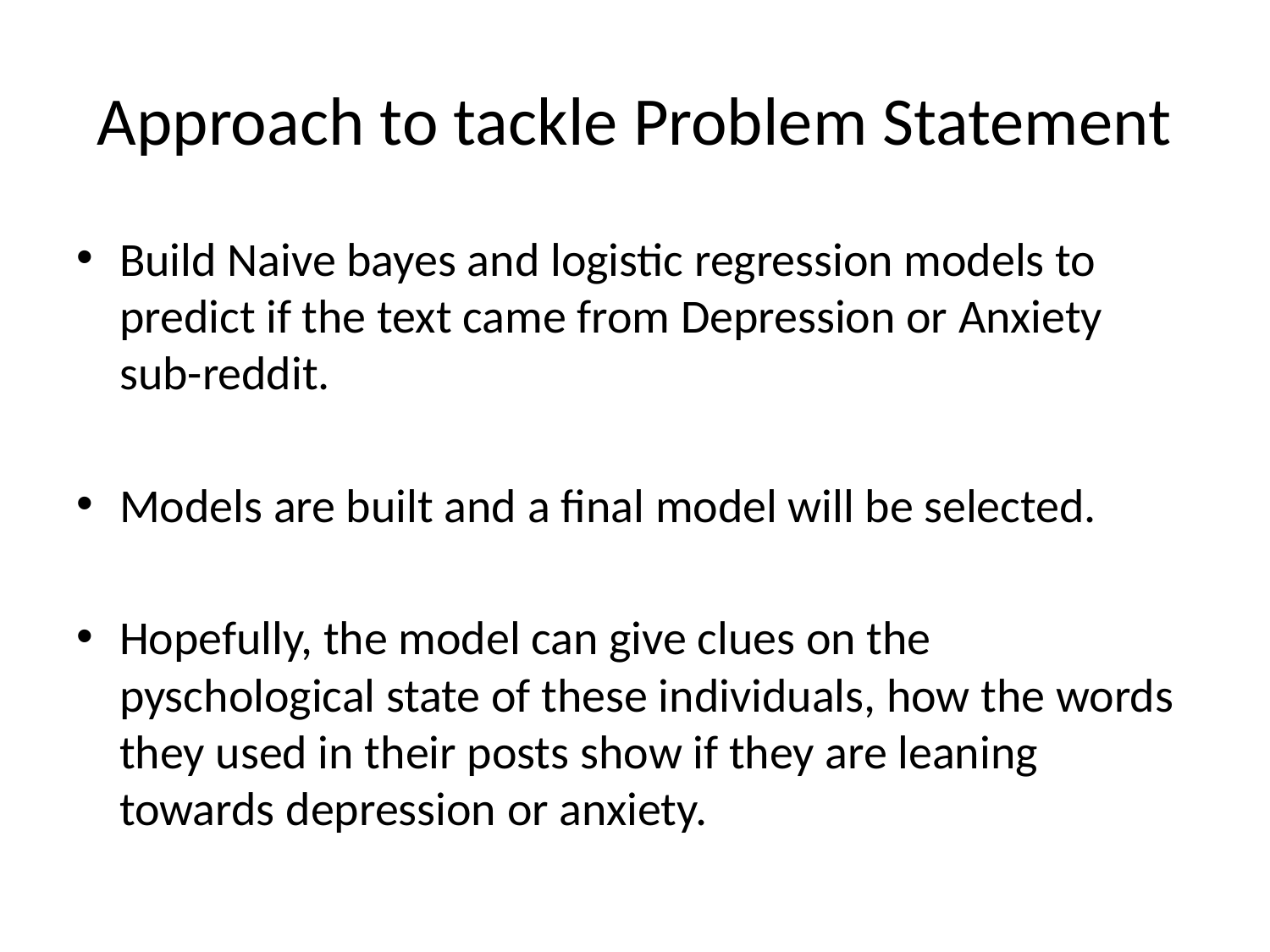

# Approach to tackle Problem Statement
Build Naive bayes and logistic regression models to predict if the text came from Depression or Anxiety sub-reddit.

Models are built and a final model will be selected.

Hopefully, the model can give clues on the pyschological state of these individuals, how the words they used in their posts show if they are leaning towards depression or anxiety.